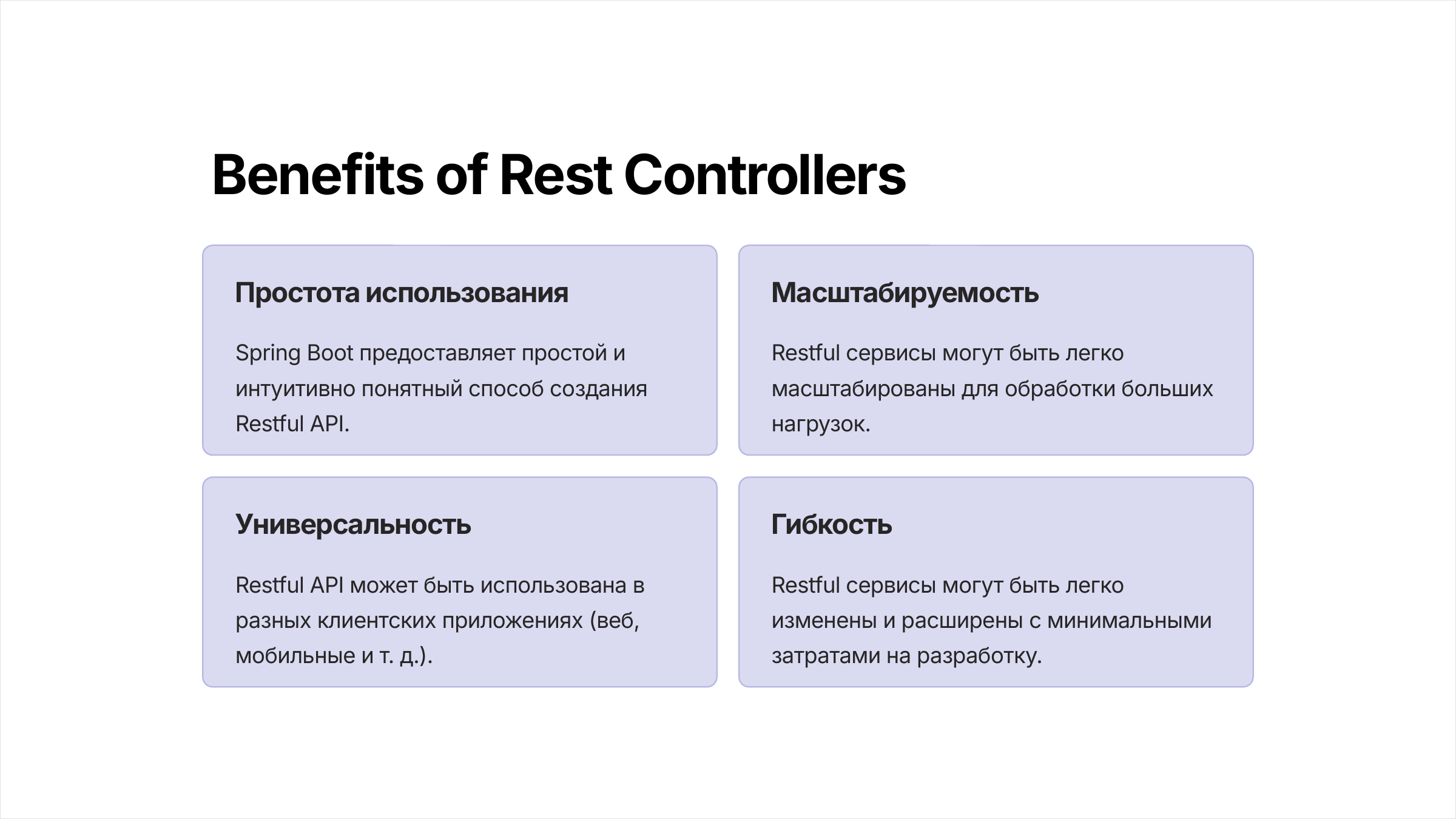

Benefits of Rest Controllers

Простота использования
Масштабируемость
Spring Boot предоставляет простой и интуитивно понятный способ создания Restful API.
Restful сервисы могут быть легко масштабированы для обработки больших нагрузок.

Универсальность
Гибкость
Restful API может быть использована в разных клиентских приложениях (веб, мобильные и т. д.).
Restful сервисы могут быть легко изменены и расширены с минимальными затратами на разработку.